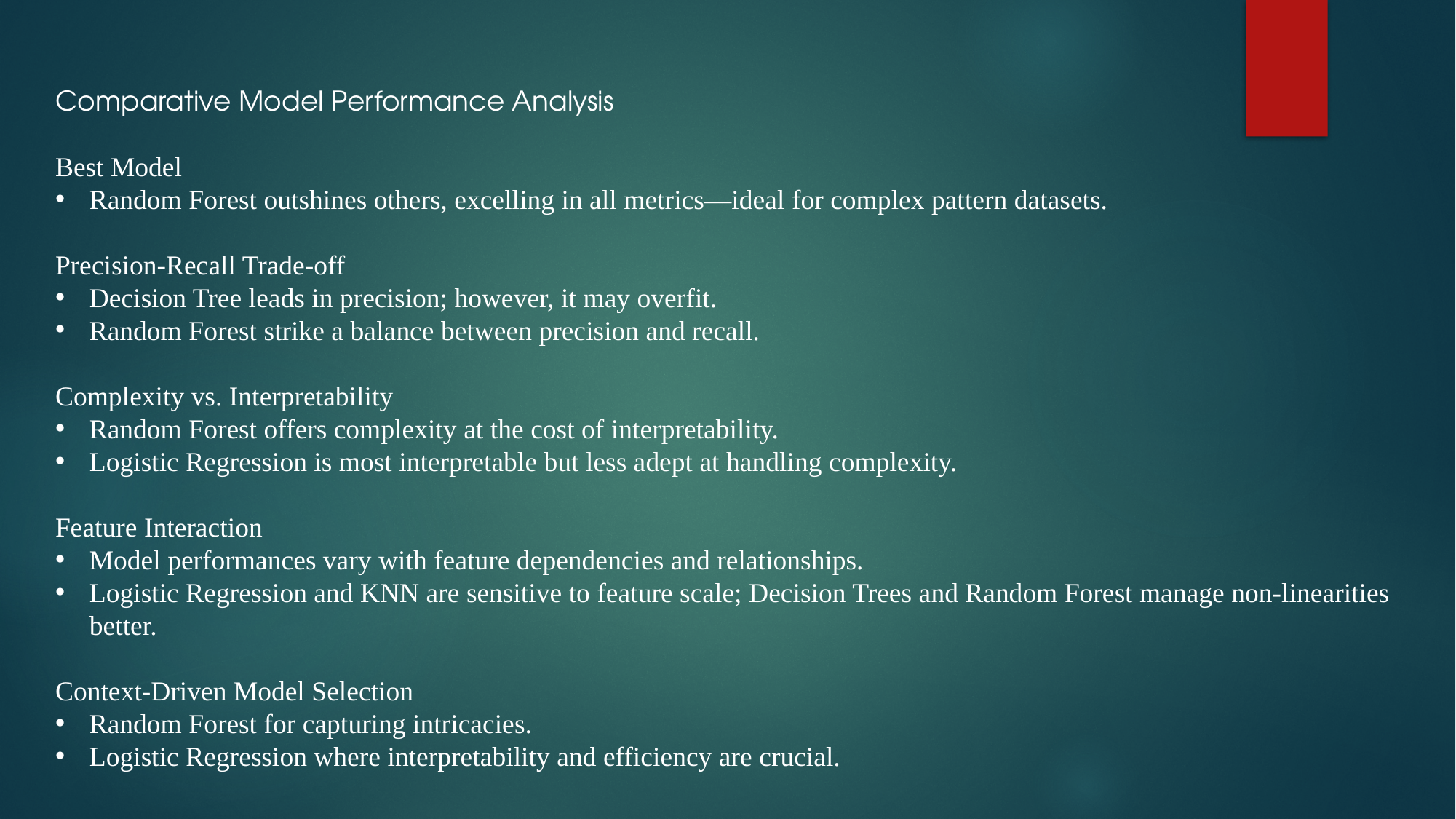

Comparative Model Performance Analysis
Best Model
Random Forest outshines others, excelling in all metrics—ideal for complex pattern datasets.

Precision-Recall Trade-off
Decision Tree leads in precision; however, it may overfit.
Random Forest strike a balance between precision and recall.

Complexity vs. Interpretability
Random Forest offers complexity at the cost of interpretability.
Logistic Regression is most interpretable but less adept at handling complexity.

Feature Interaction
Model performances vary with feature dependencies and relationships.
Logistic Regression and KNN are sensitive to feature scale; Decision Trees and Random Forest manage non-linearities better.

Context-Driven Model Selection
Random Forest for capturing intricacies.
Logistic Regression where interpretability and efficiency are crucial.